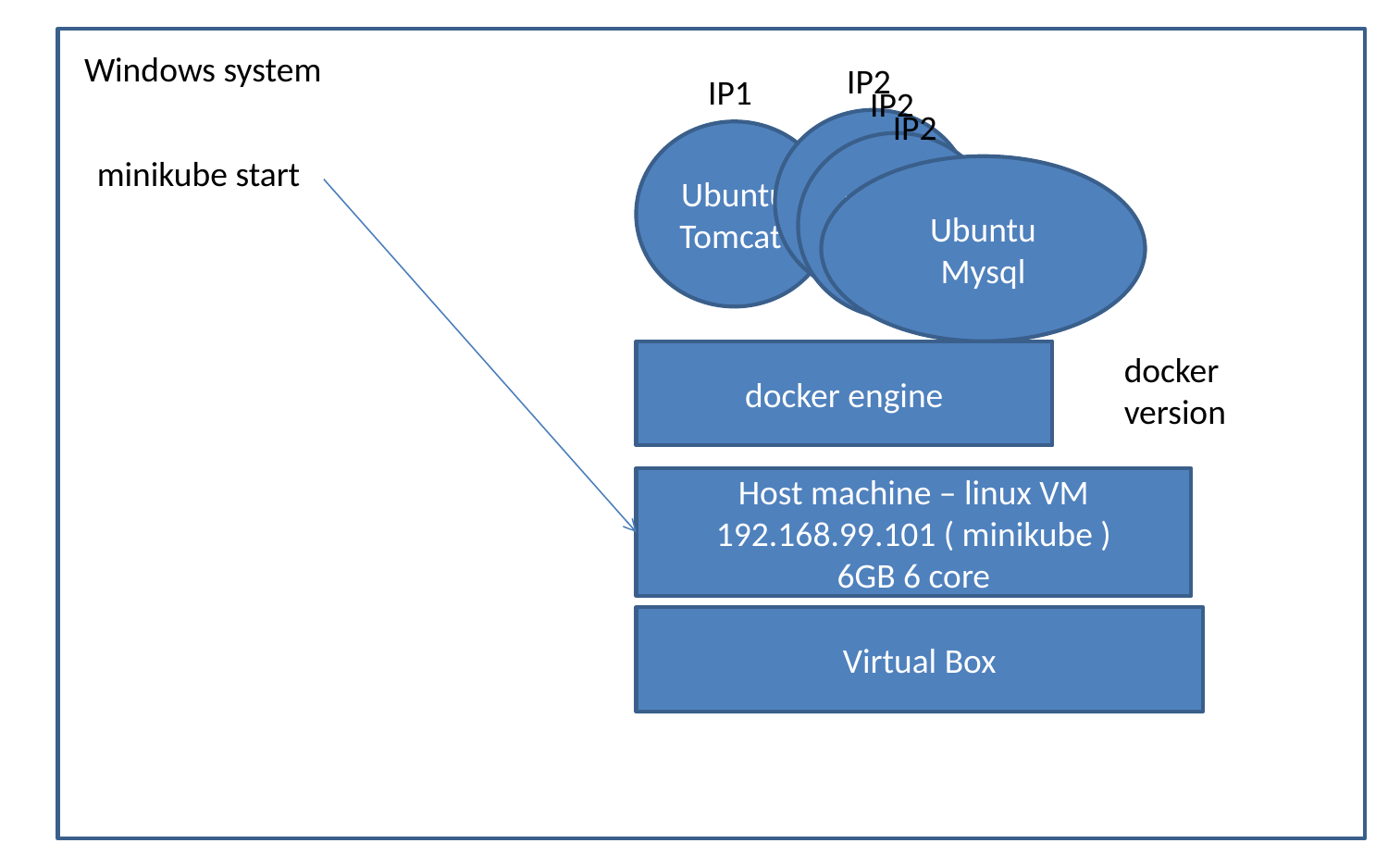

Windows system
IP2
IP1
IP2
IP2
Ubuntu
Mysql
Ubuntu
Tomcat
Ubuntu
Mysql
minikube start
Ubuntu
Mysql
docker engine
docker version
Host machine – linux VM 192.168.99.101 ( minikube )
6GB 6 core
Virtual Box